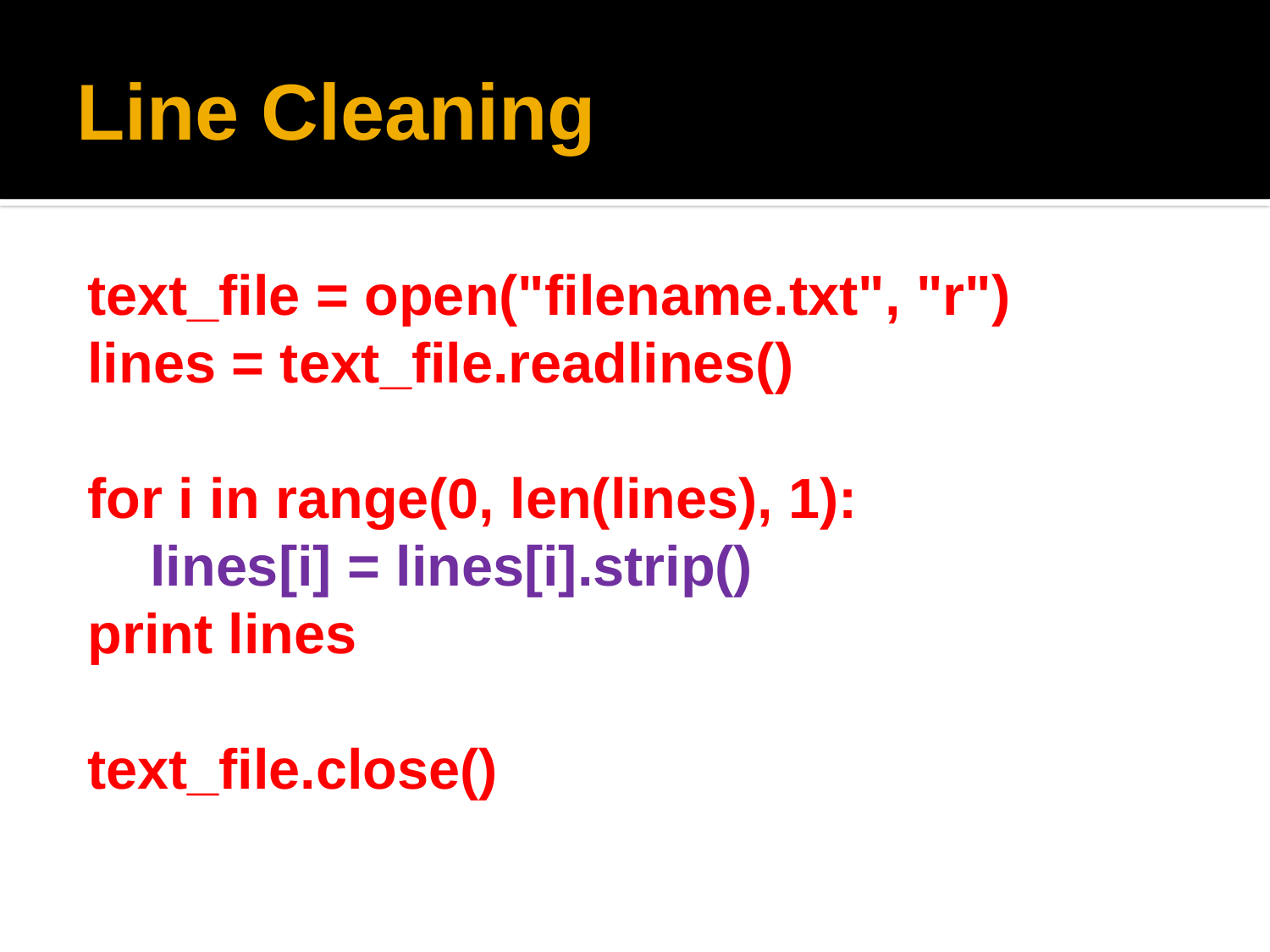

# Line Cleaning
text_file = open("filename.txt", "r")
lines = text_file.readlines()

for i in range(0, len(lines), 1):
    lines[i] = lines[i].strip()
print lines

text_file.close()